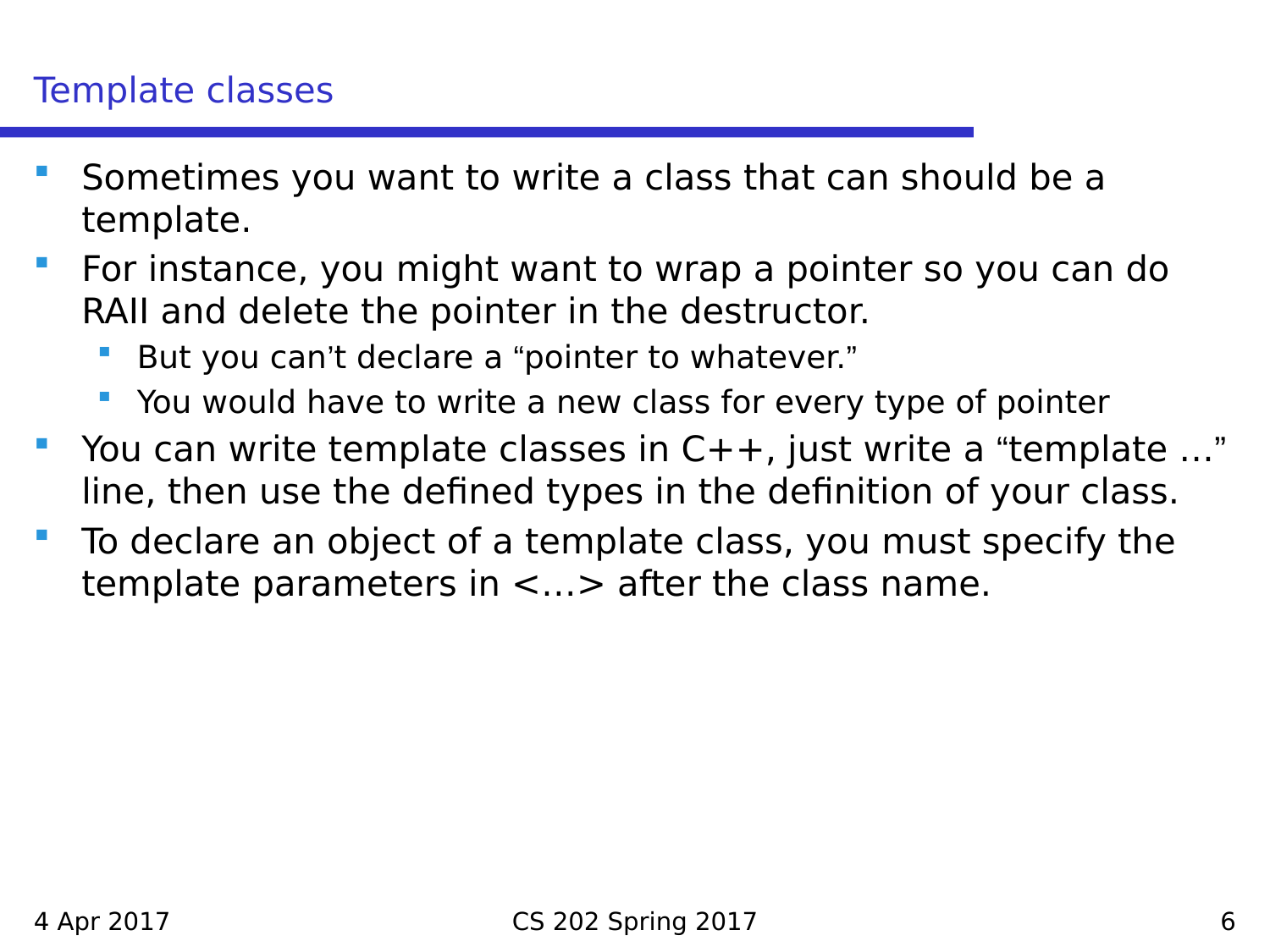

# Template classes
Sometimes you want to write a class that can should be a template.
For instance, you might want to wrap a pointer so you can do RAII and delete the pointer in the destructor.
But you can’t declare a “pointer to whatever.”
You would have to write a new class for every type of pointer
You can write template classes in C++, just write a “template …” line, then use the defined types in the definition of your class.
To declare an object of a template class, you must specify the template parameters in <…> after the class name.

4 Apr 2017
CS 202 Spring 2017
6